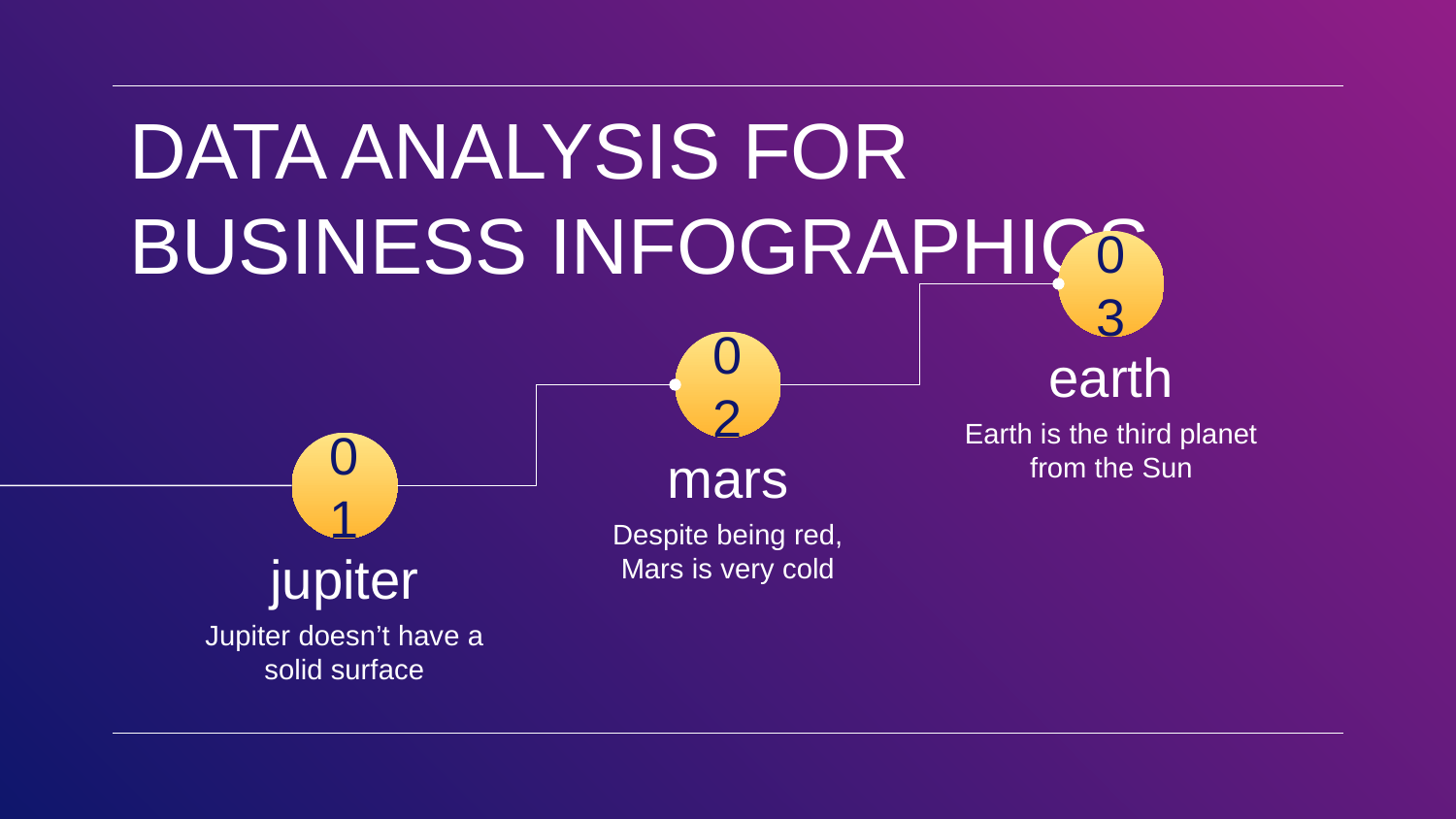

# DATA ANALYSIS FOR BUSINESS INFOGRAPHICS
03
earth
Earth is the third planet from the Sun
02
mars
Despite being red, Mars is very cold
01
jupiter
Jupiter doesn’t have a solid surface